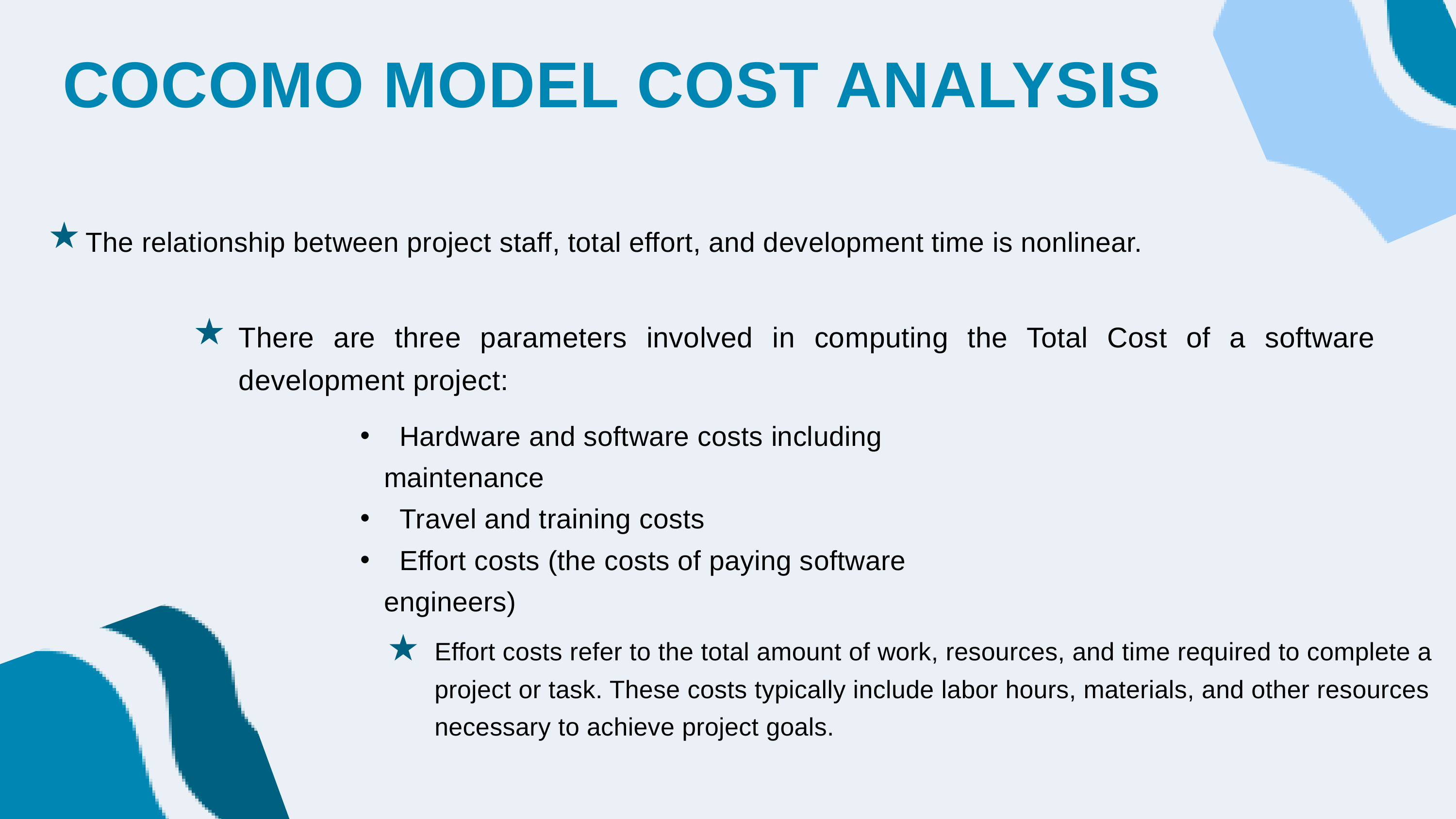

COCOMO MODEL COST ANALYSIS
The relationship between project staff, total effort, and development time is nonlinear.

There are three parameters involved in computing the Total Cost of a software development project:

  Hardware and software costs including maintenance
  Travel and training costs
  Effort costs (the costs of paying software engineers)

Effort costs refer to the total amount of work, resources, and time required to complete a project or task. These costs typically include labor hours, materials, and other resources necessary to achieve project goals.